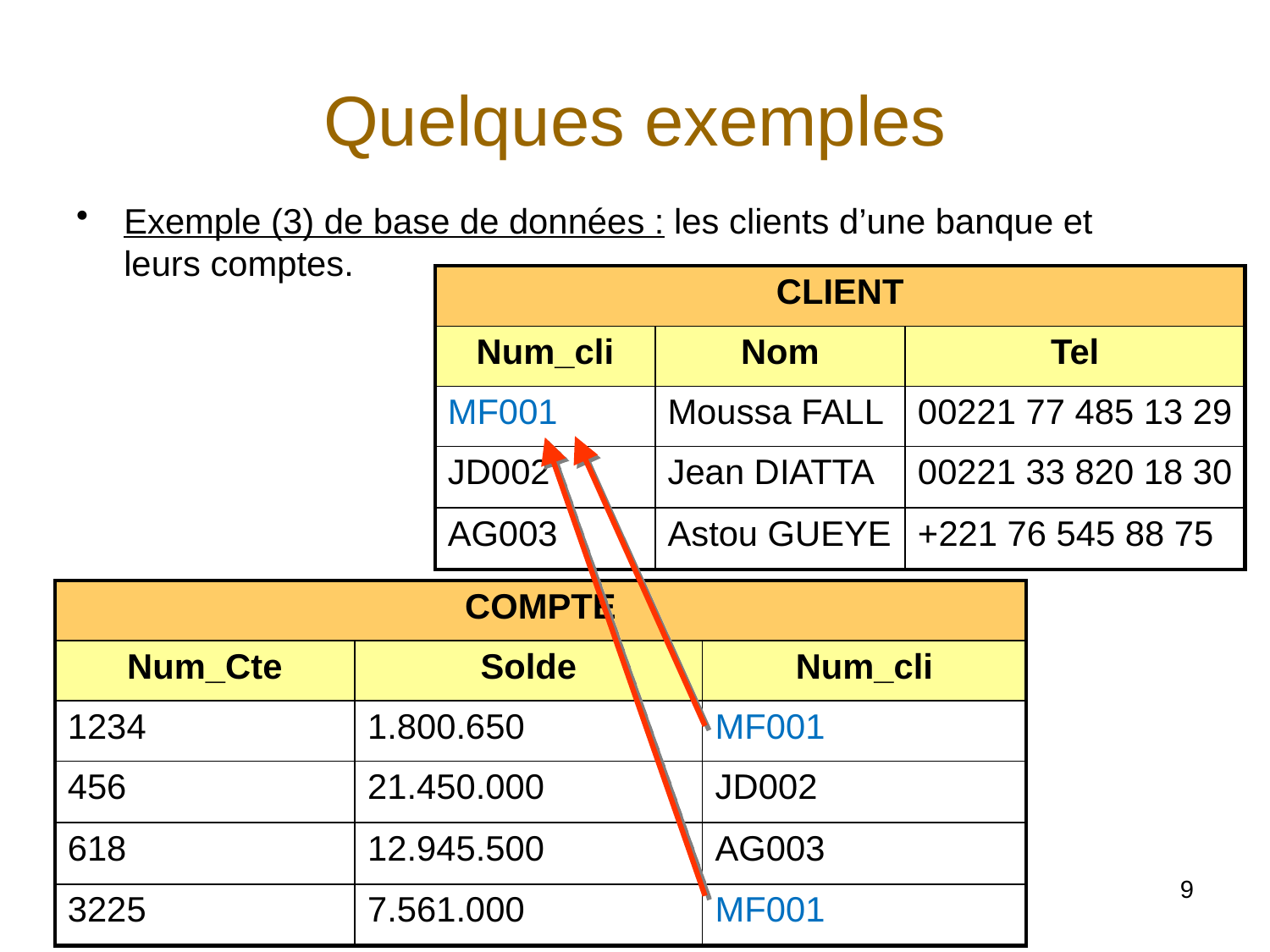

# Quelques exemples
Exemple (3) de base de données : les clients d’une banque et leurs comptes.

| CLIENT |  |  |
| --- | --- | --- |
| Num\_cli | Nom | Tel |
| MF001 | Moussa FALL | 00221 77 485 13 29 |
| JD002 | Jean DIATTA | 00221 33 820 18 30 |
| AG003 | Astou GUEYE | +221 76 545 88 75 |

| COMPTE |  |  |
| --- | --- | --- |
| Num\_Cte | Solde | Num\_cli |
| 1234 | 1.800.650 | MF001 |
| 456 | 21.450.000 | JD002 |
| 618 | 12.945.500 | AG003 |
| 3225 | 7.561.000 | MF001 |
9